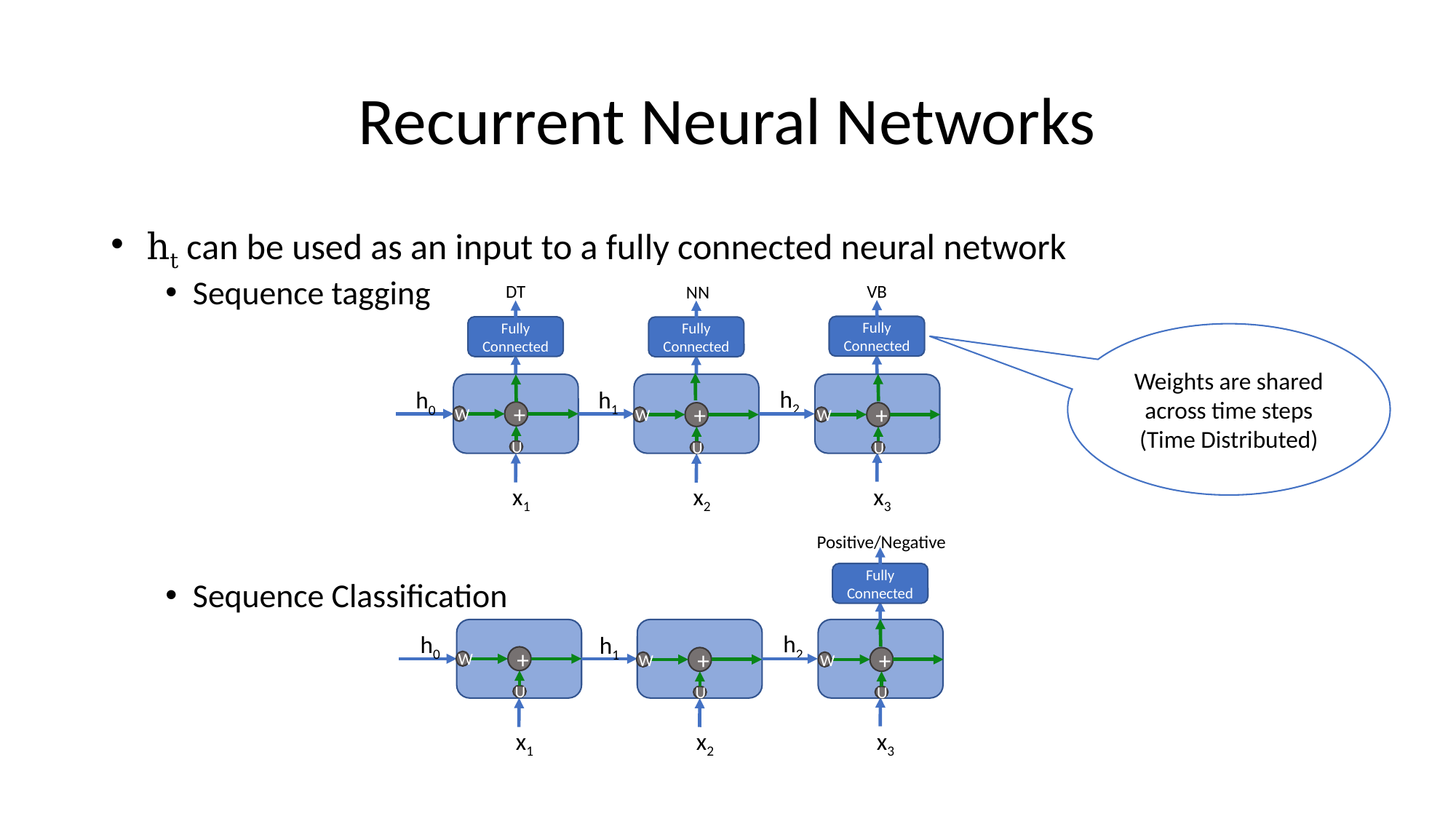

# Recurrent Neural Networks
 ht can be used as an input to a fully connected neural network
Sequence tagging

Sequence Classification
VB
DT
NN
Fully Connected
Fully Connected
Fully Connected
Weights are shared across time steps
(Time Distributed)

h2
h1
h0
+
+
+
W
W
W
U
U
U
x1
x2
x3
Positive/Negative
Fully Connected

h2
h0
h1
+
+
+
W
W
W
U
U
U
x1
x2
x3